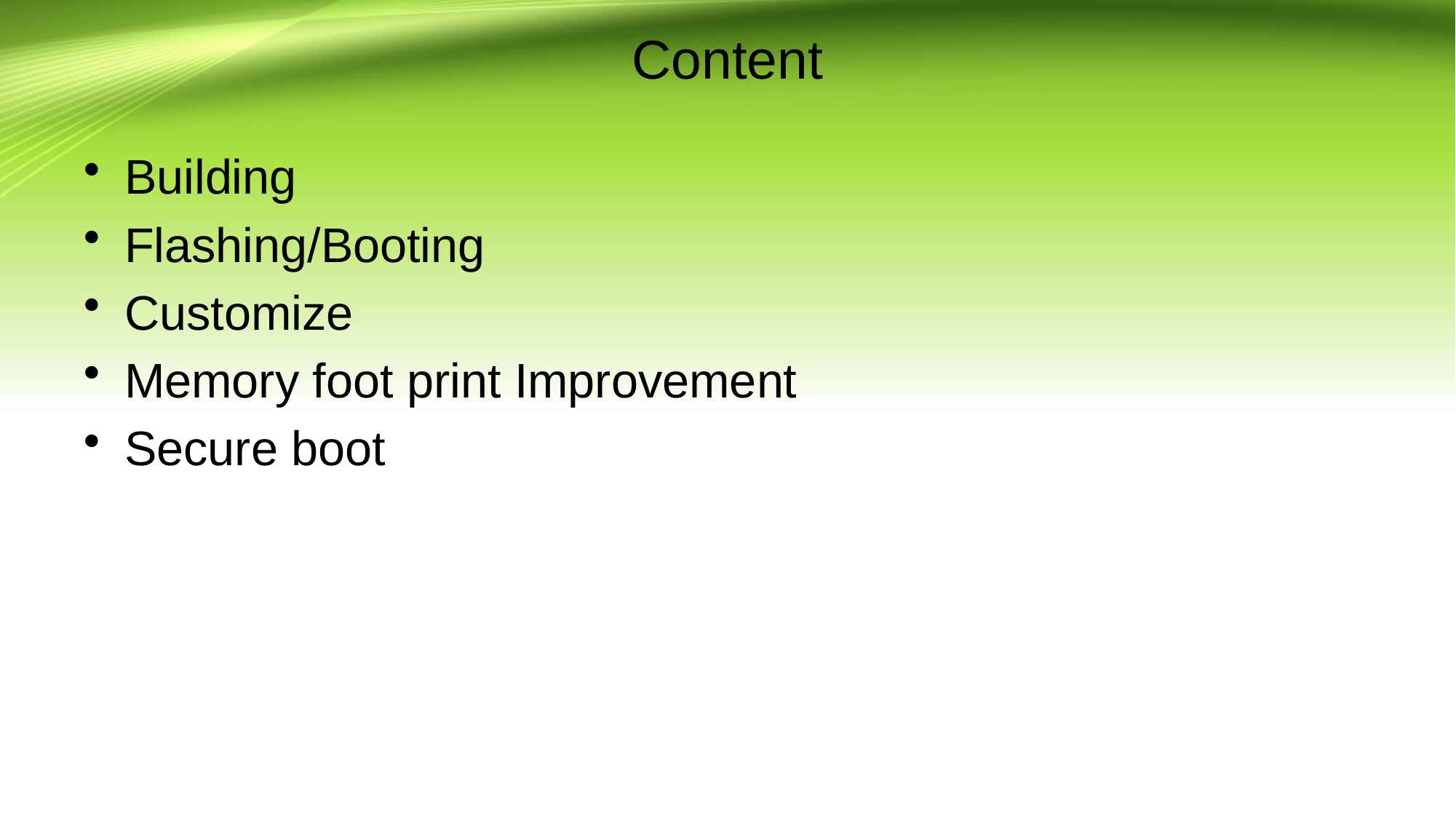

# Content
Building
Flashing/Booting
Customize
Memory foot print Improvement
Secure boot